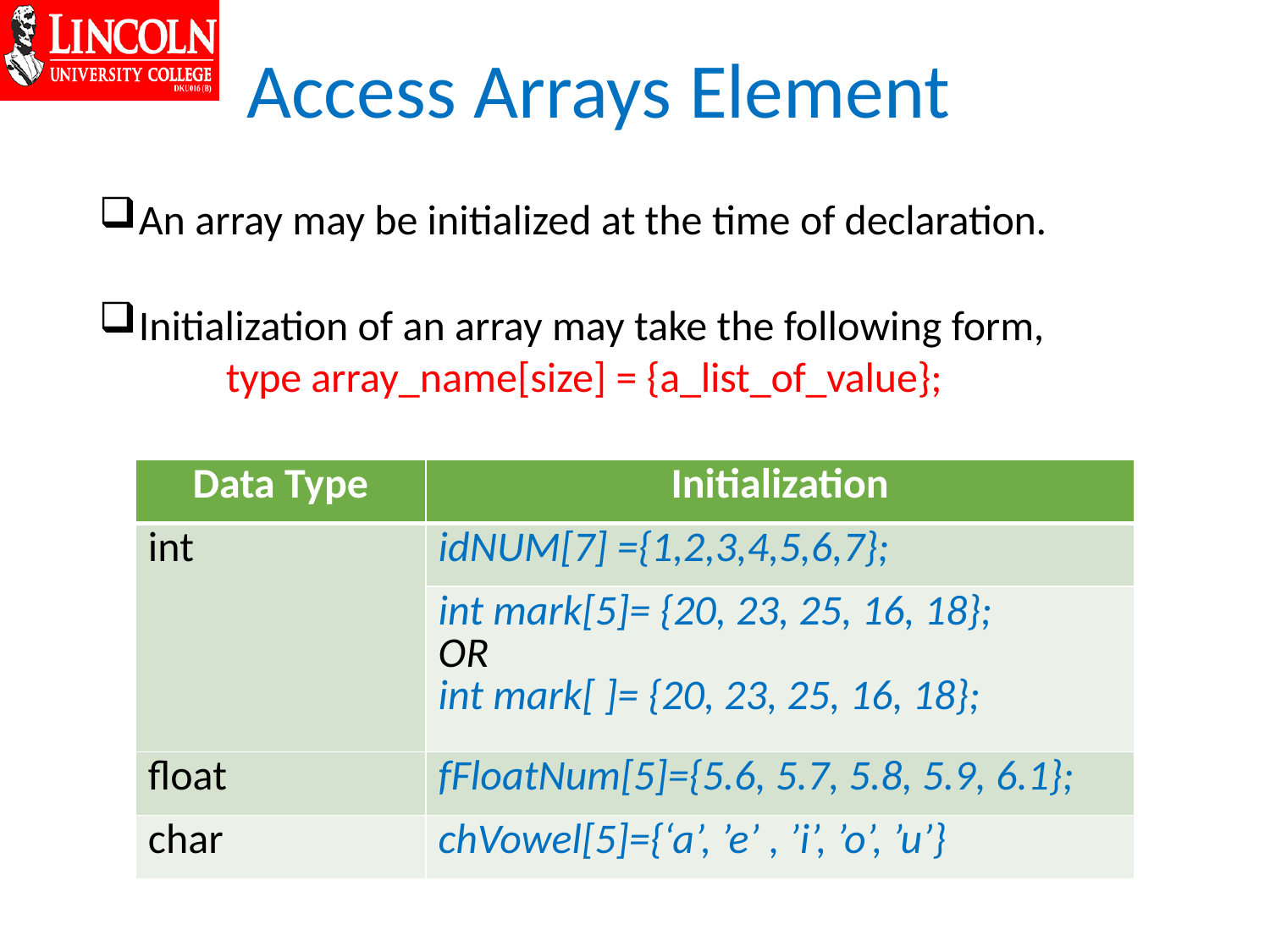

Access Arrays Element
An array may be initialized at the time of declaration.

Initialization of an array may take the following form,
type array_name[size] = {a_list_of_value};
| Data Type | Initialization |
| --- | --- |
| int | idNUM[7] ={1,2,3,4,5,6,7}; |
|  | int mark[5]= {20, 23, 25, 16, 18}; OR int mark[ ]= {20, 23, 25, 16, 18}; |
| float | fFloatNum[5]={5.6, 5.7, 5.8, 5.9, 6.1}; |
| char | chVowel[5]={‘a’, ’e’ , ’i’, ’o’, ’u’} |